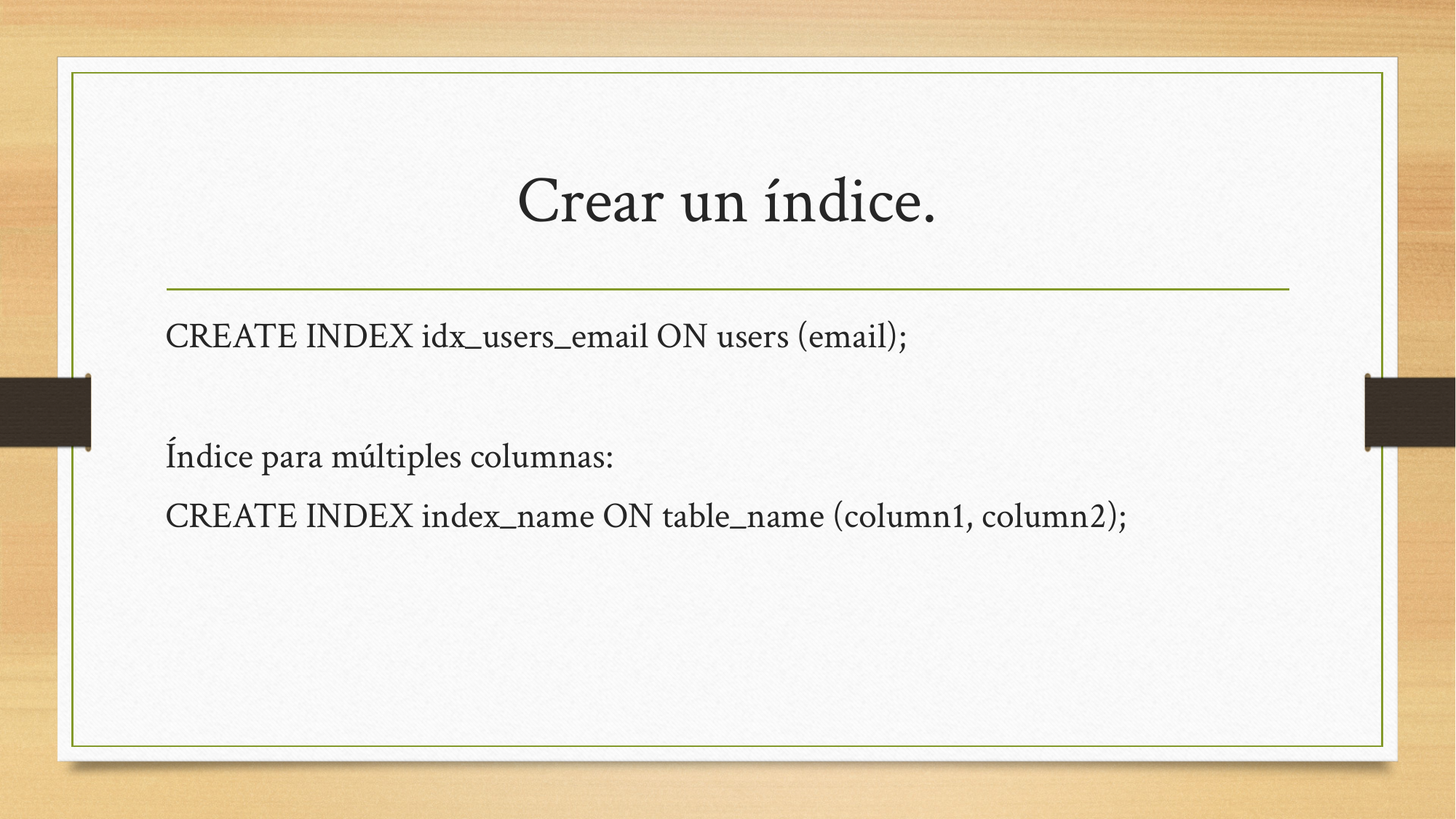

# Crear un índice.
CREATE INDEX idx_users_email ON users (email);

Índice para múltiples columnas:
CREATE INDEX index_name ON table_name (column1, column2);